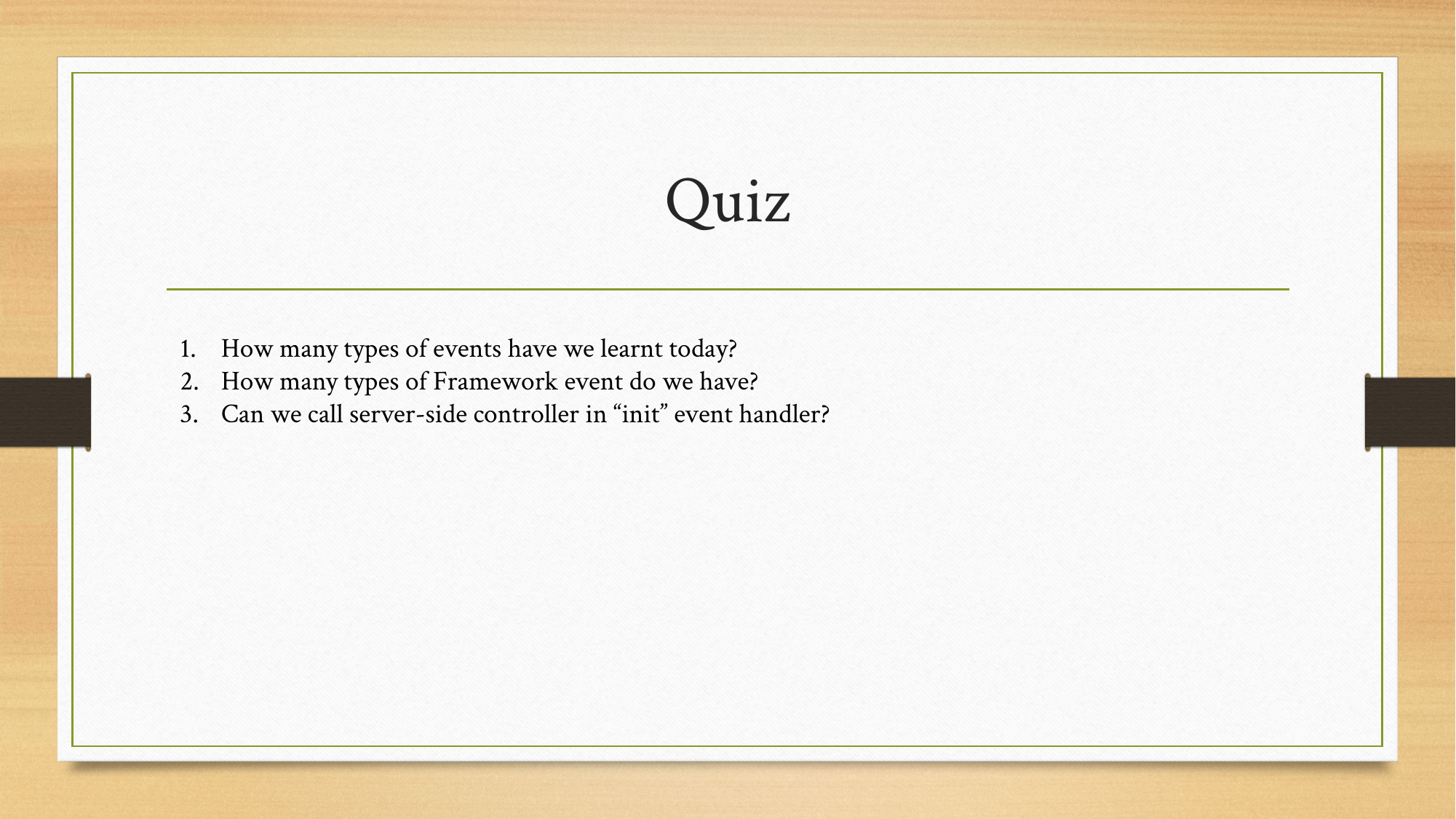

# Quiz
How many types of events have we learnt today?
How many types of Framework event do we have?
Can we call server-side controller in “init” event handler?